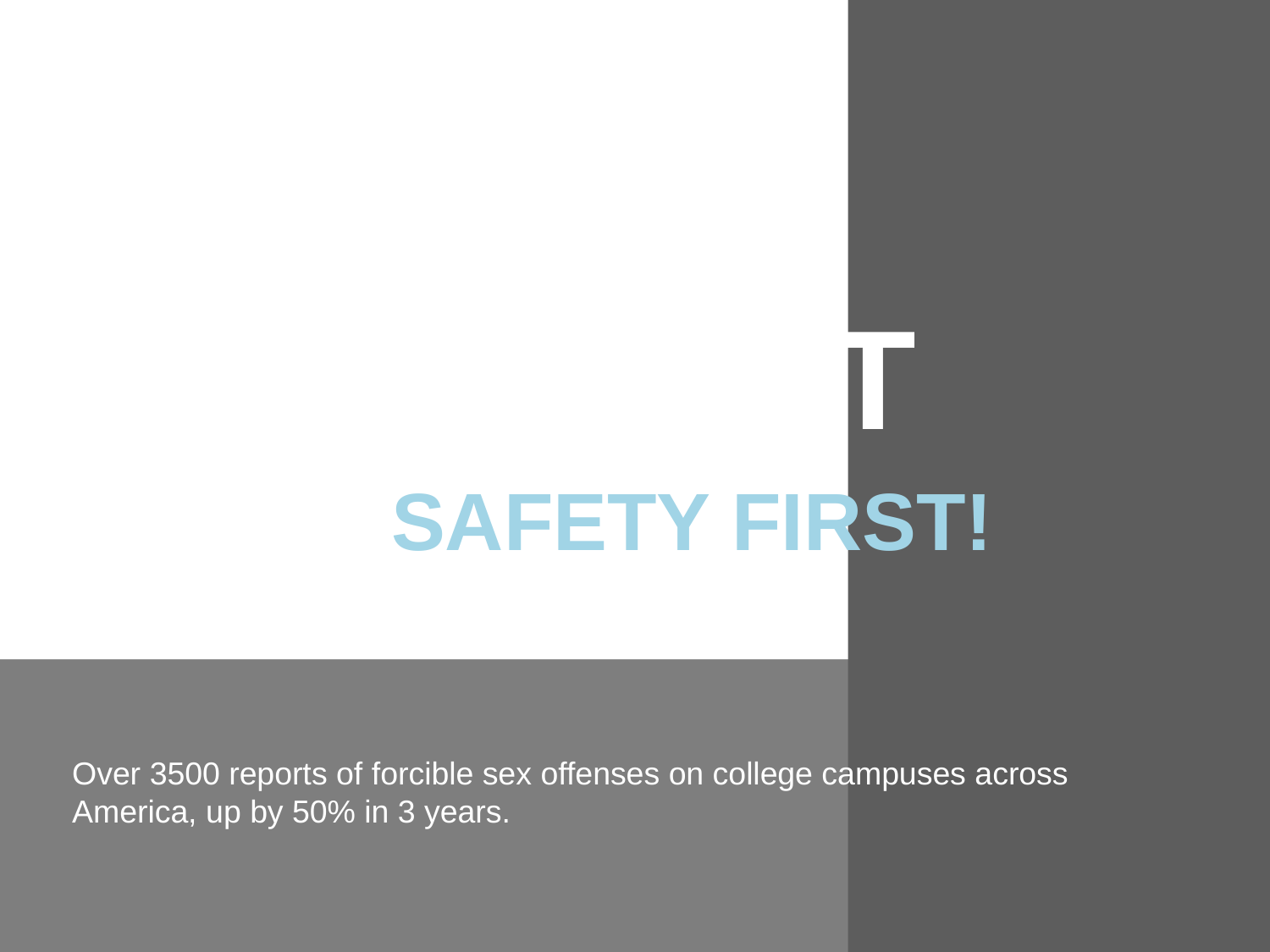

UML ALERT
           SAFETY FIRST!
Over 3500 reports of forcible sex offenses on college campuses across America, up by 50% in 3 years.